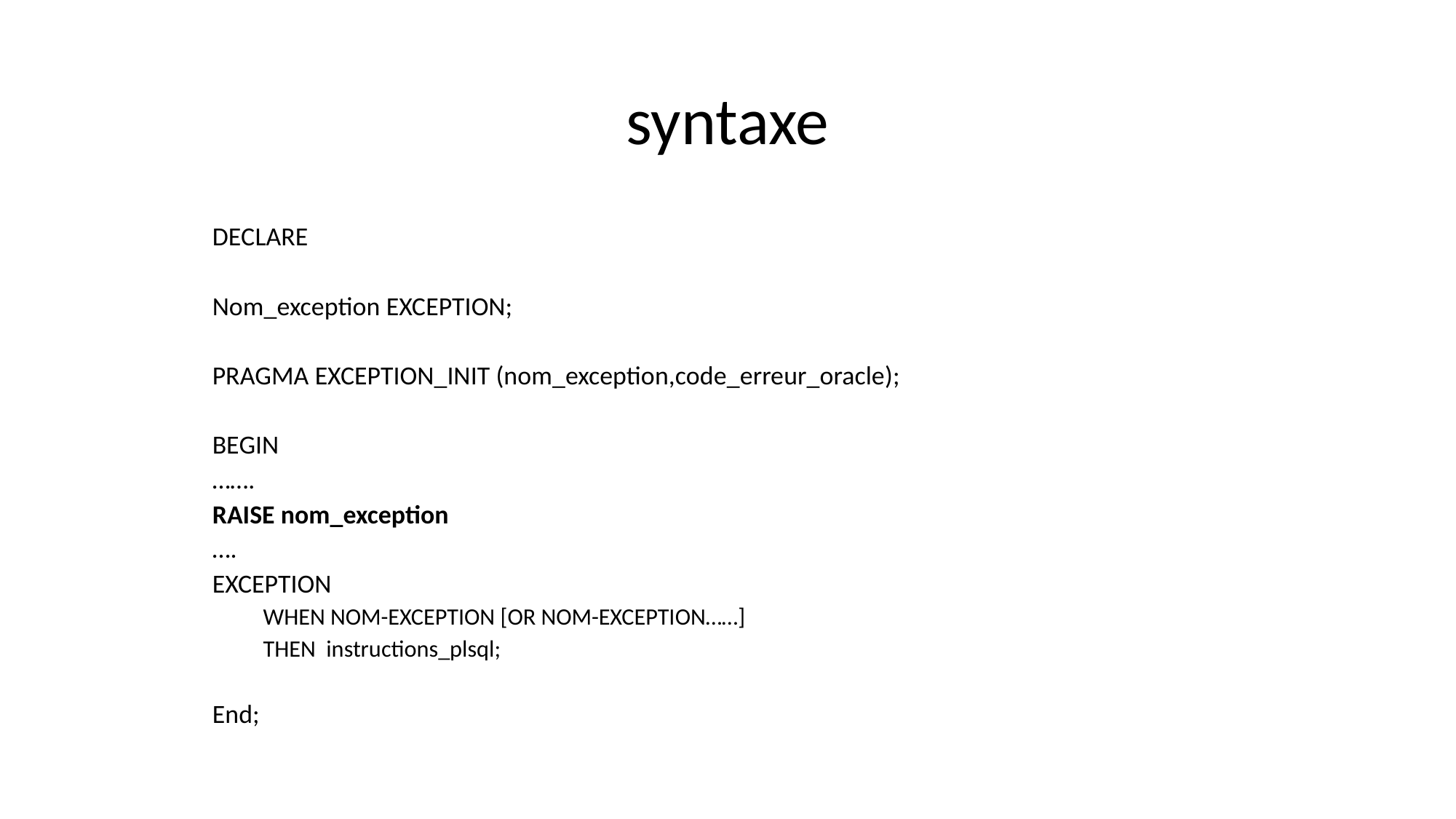

# syntaxe
DECLARE

Nom_exception EXCEPTION;

PRAGMA EXCEPTION_INIT (nom_exception,code_erreur_oracle);

BEGIN
…….
RAISE nom_exception
….
EXCEPTION
WHEN NOM-EXCEPTION [OR NOM-EXCEPTION……]
THEN  instructions_plsql;

End;